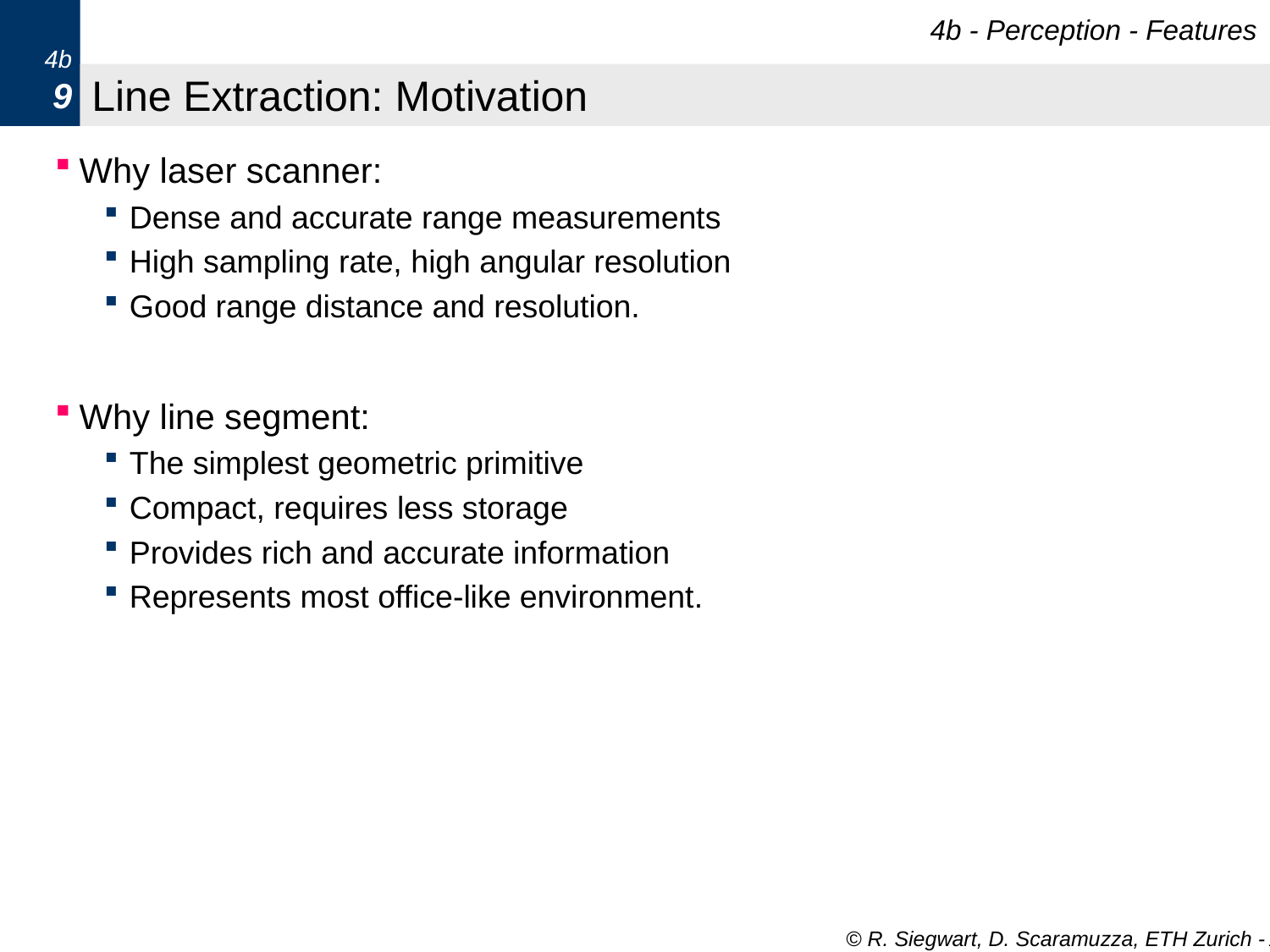

4b - Perception - Features
4b
9
# Line Extraction: Motivation
Why laser scanner:
Dense and accurate range measurements
High sampling rate, high angular resolution
Good range distance and resolution.

Why line segment:
The simplest geometric primitive
Compact, requires less storage
Provides rich and accurate information
Represents most office-like environment.